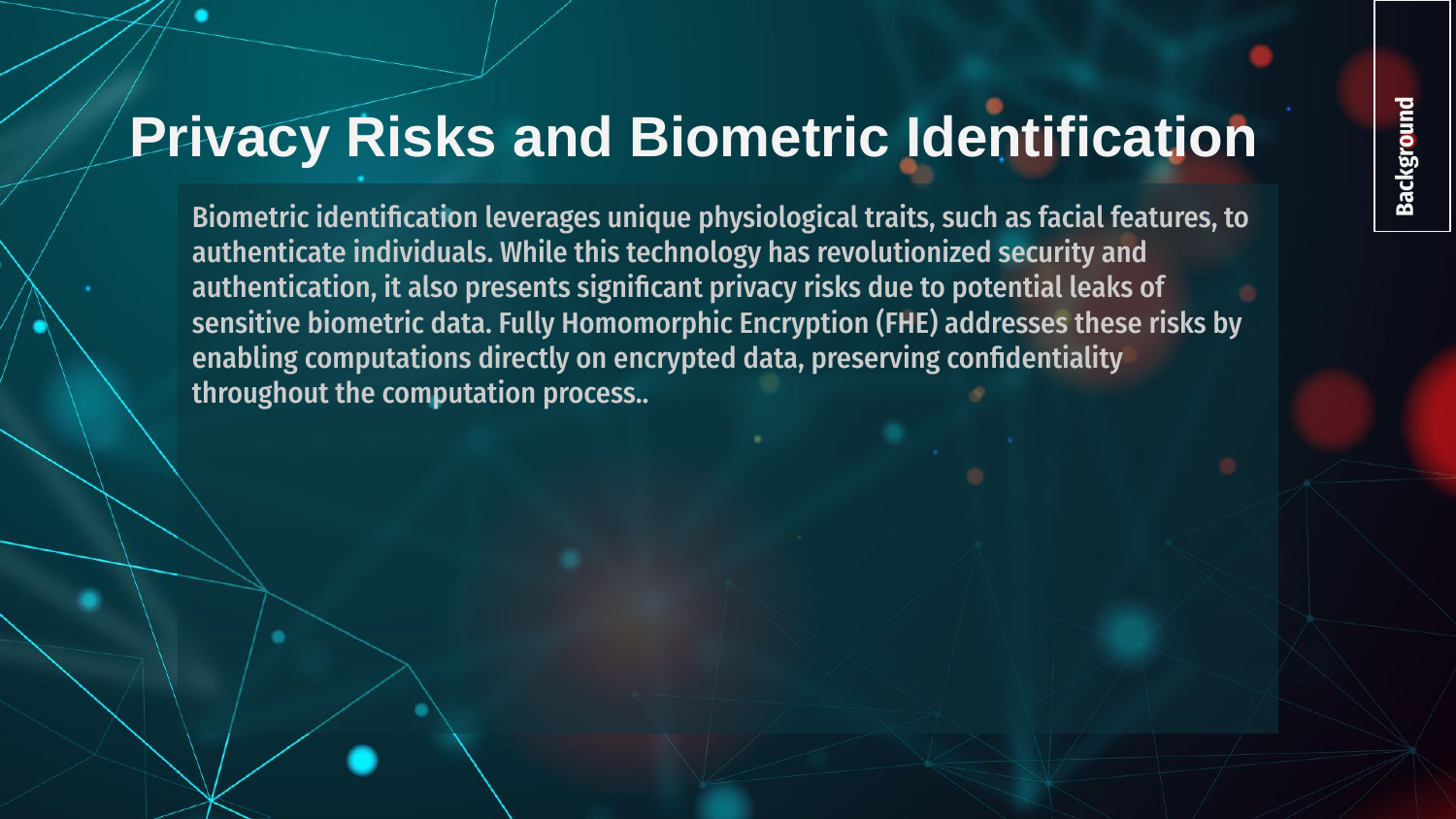

Background
# Privacy Risks and Biometric Identification
Biometric identification leverages unique physiological traits, such as facial features, to authenticate individuals. While this technology has revolutionized security and authentication, it also presents significant privacy risks due to potential leaks of sensitive biometric data. Fully Homomorphic Encryption (FHE) addresses these risks by enabling computations directly on encrypted data, preserving confidentiality throughout the computation process..